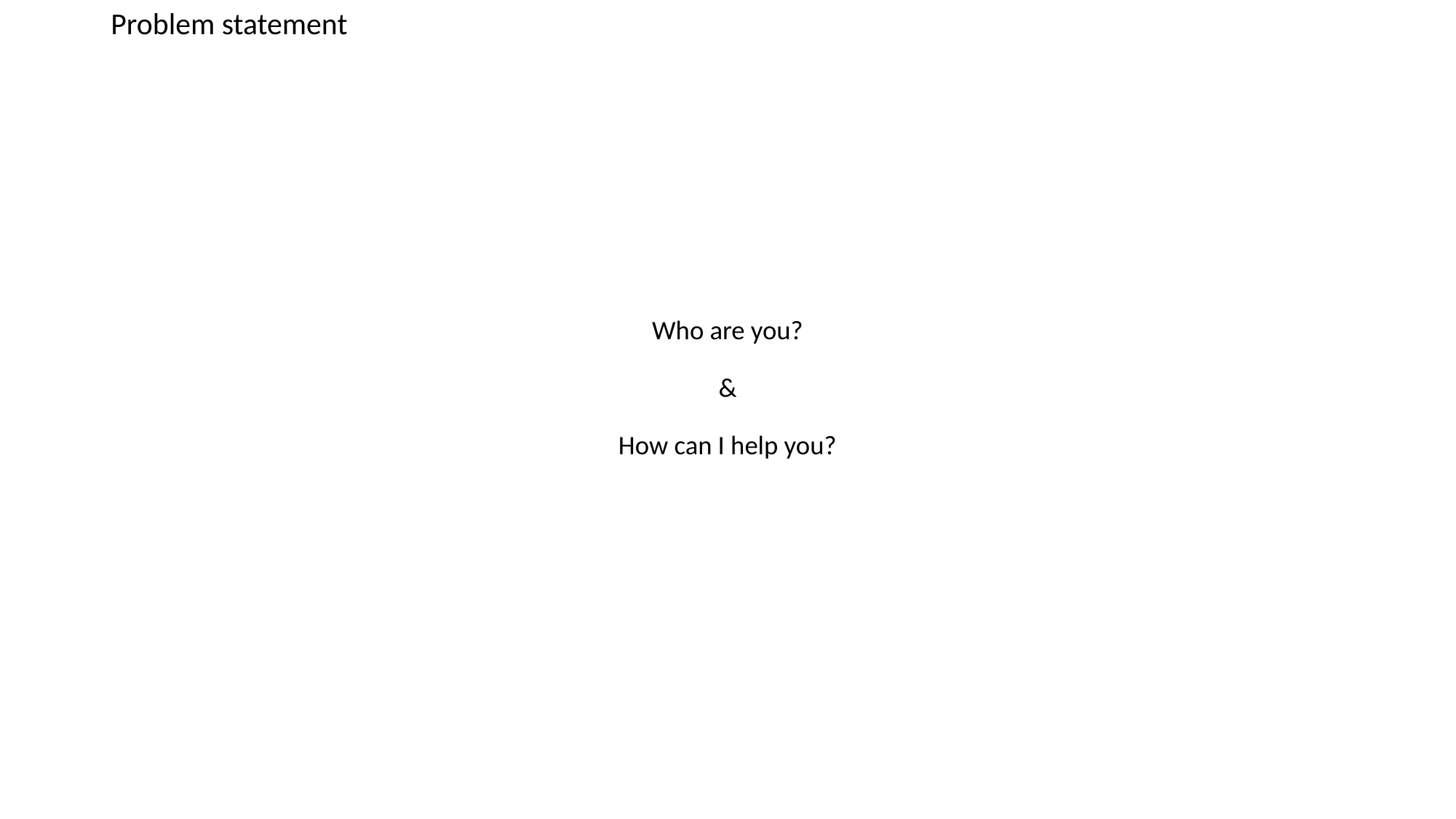

Problem statement
# Who are you? & How can I help you?